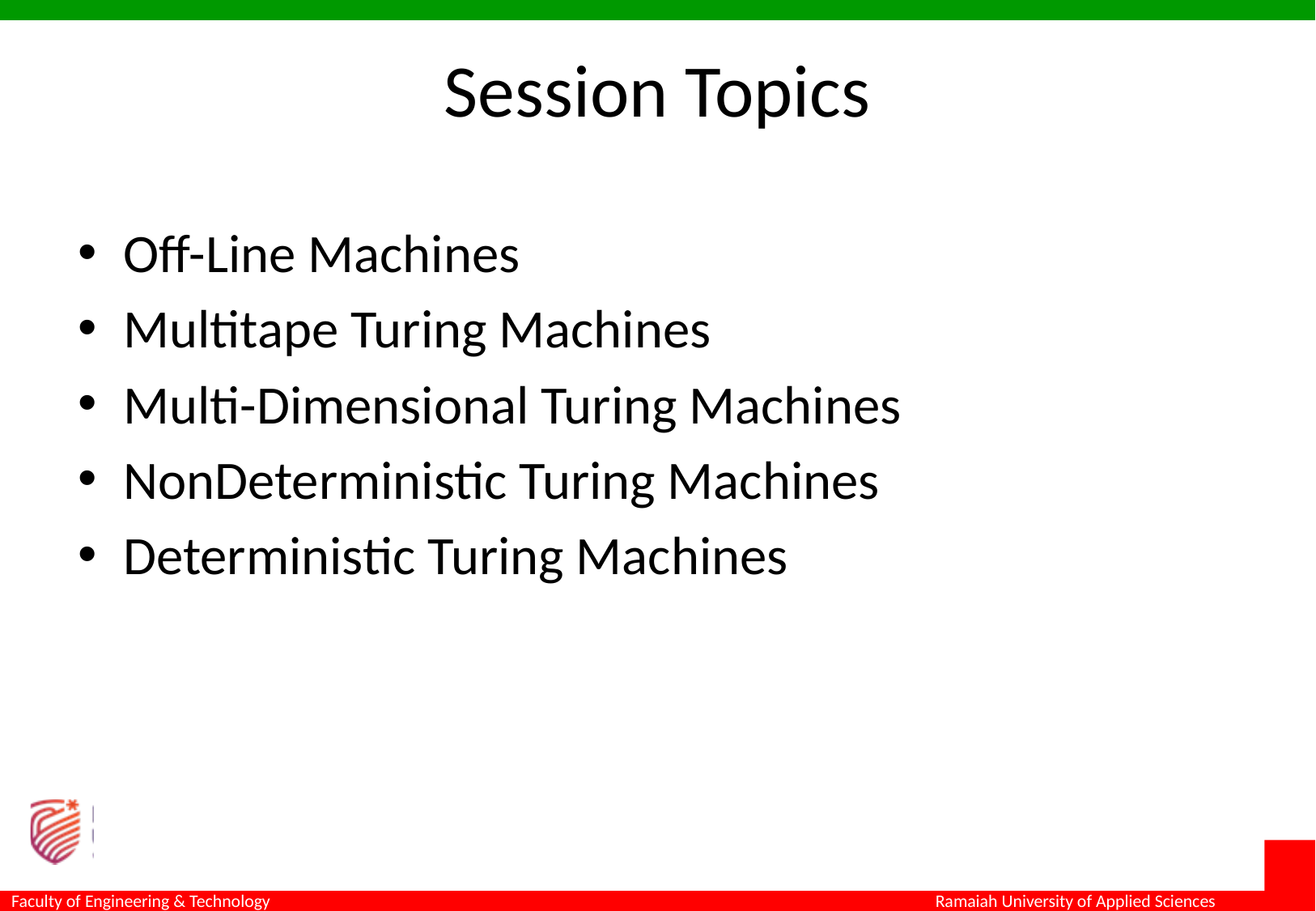

# Session Topics
Off-Line Machines
Multitape Turing Machines
Multi-Dimensional Turing Machines
NonDeterministic Turing Machines
Deterministic Turing Machines